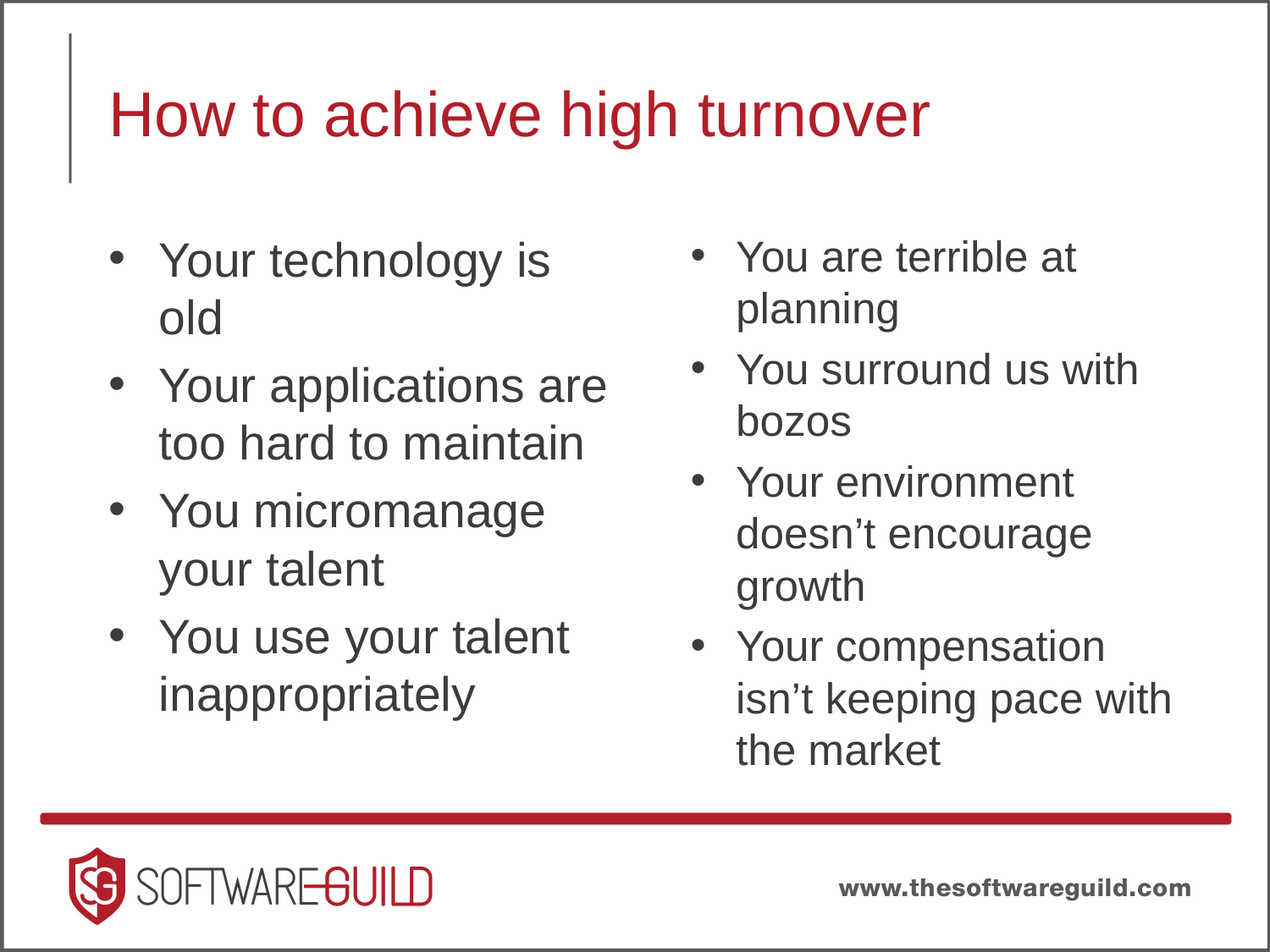

# How to achieve high turnover
Your technology is old
Your applications are too hard to maintain
You micromanage your talent
You use your talent inappropriately
You are terrible at planning
You surround us with bozos
Your environment doesn’t encourage growth
Your compensation isn’t keeping pace with the market